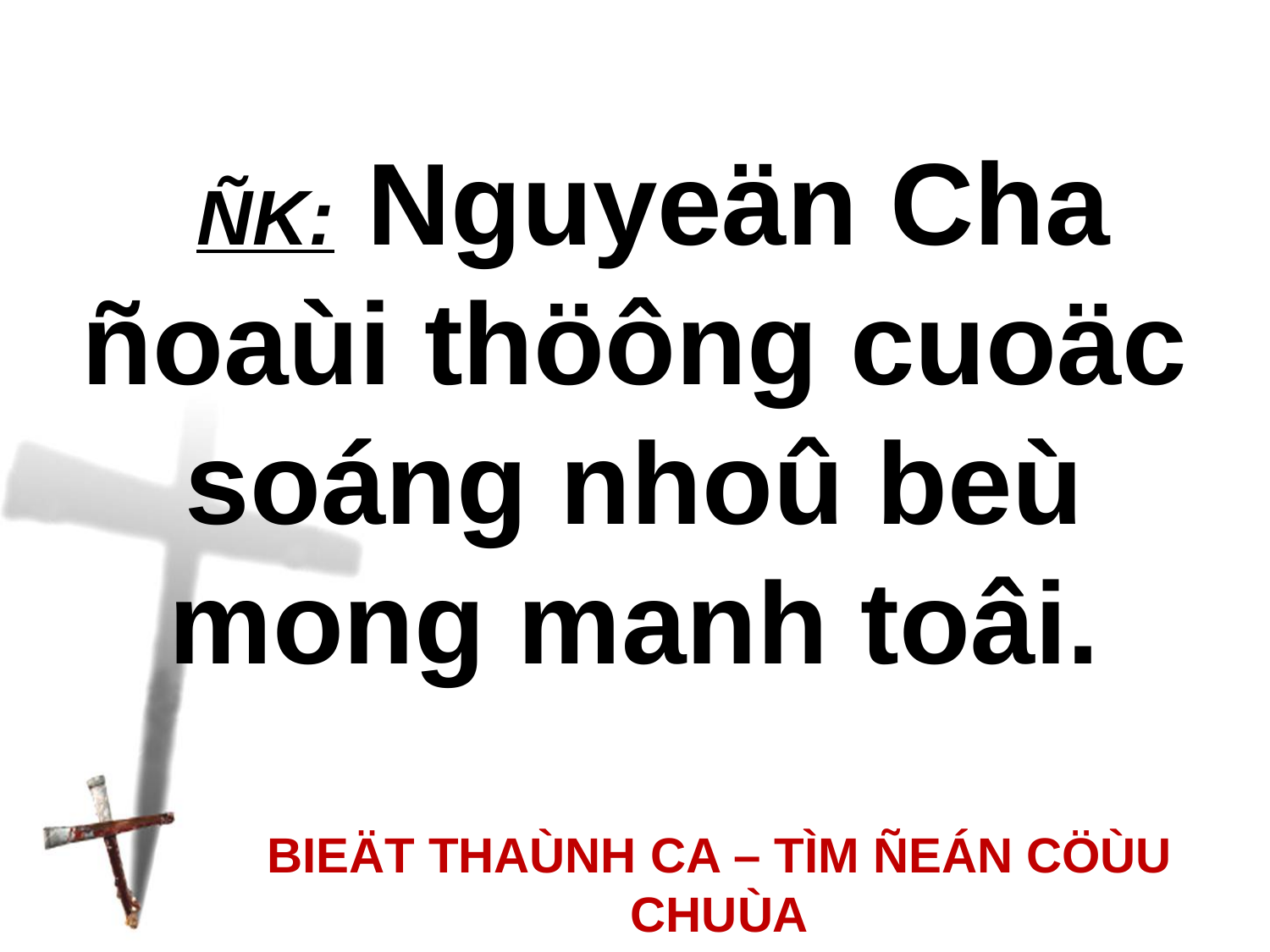

ÑK: Nguyeän Cha ñoaùi thöông cuoäc soáng nhoû beù mong manh toâi.
BIEÄT THAÙNH CA – TÌM ÑEÁN CÖÙU CHUÙA